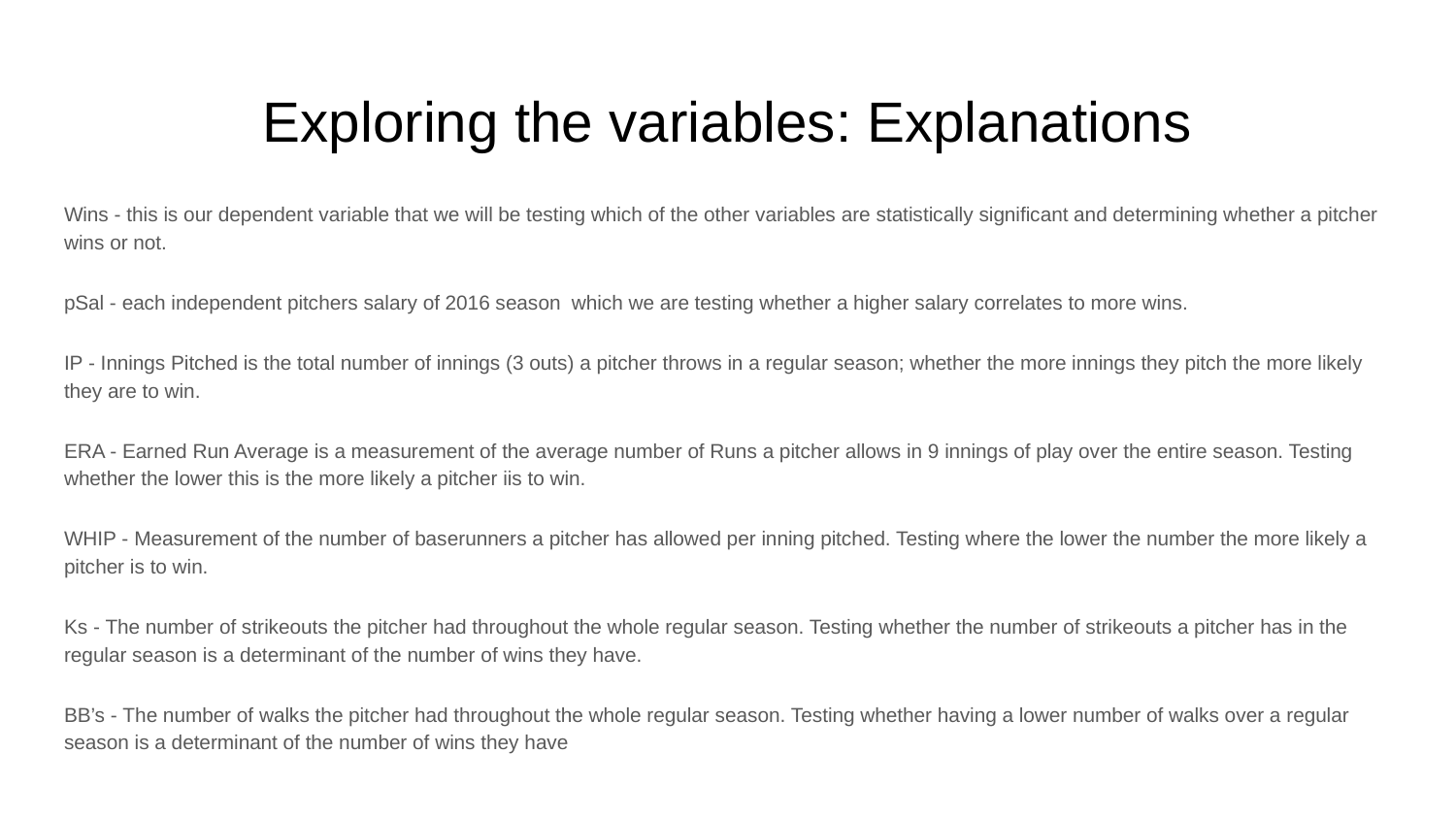

# Exploring the variables: Explanations

Wins - this is our dependent variable that we will be testing which of the other variables are statistically significant and determining whether a pitcher wins or not.
pSal - each independent pitchers salary of 2016 season  which we are testing whether a higher salary correlates to more wins.
IP - Innings Pitched is the total number of innings (3 outs) a pitcher throws in a regular season; whether the more innings they pitch the more likely they are to win.
ERA - Earned Run Average is a measurement of the average number of Runs a pitcher allows in 9 innings of play over the entire season. Testing whether the lower this is the more likely a pitcher iis to win.
WHIP - Measurement of the number of baserunners a pitcher has allowed per inning pitched. Testing where the lower the number the more likely a pitcher is to win.
Ks - The number of strikeouts the pitcher had throughout the whole regular season. Testing whether the number of strikeouts a pitcher has in the regular season is a determinant of the number of wins they have.
BB’s - The number of walks the pitcher had throughout the whole regular season. Testing whether having a lower number of walks over a regular season is a determinant of the number of wins they have